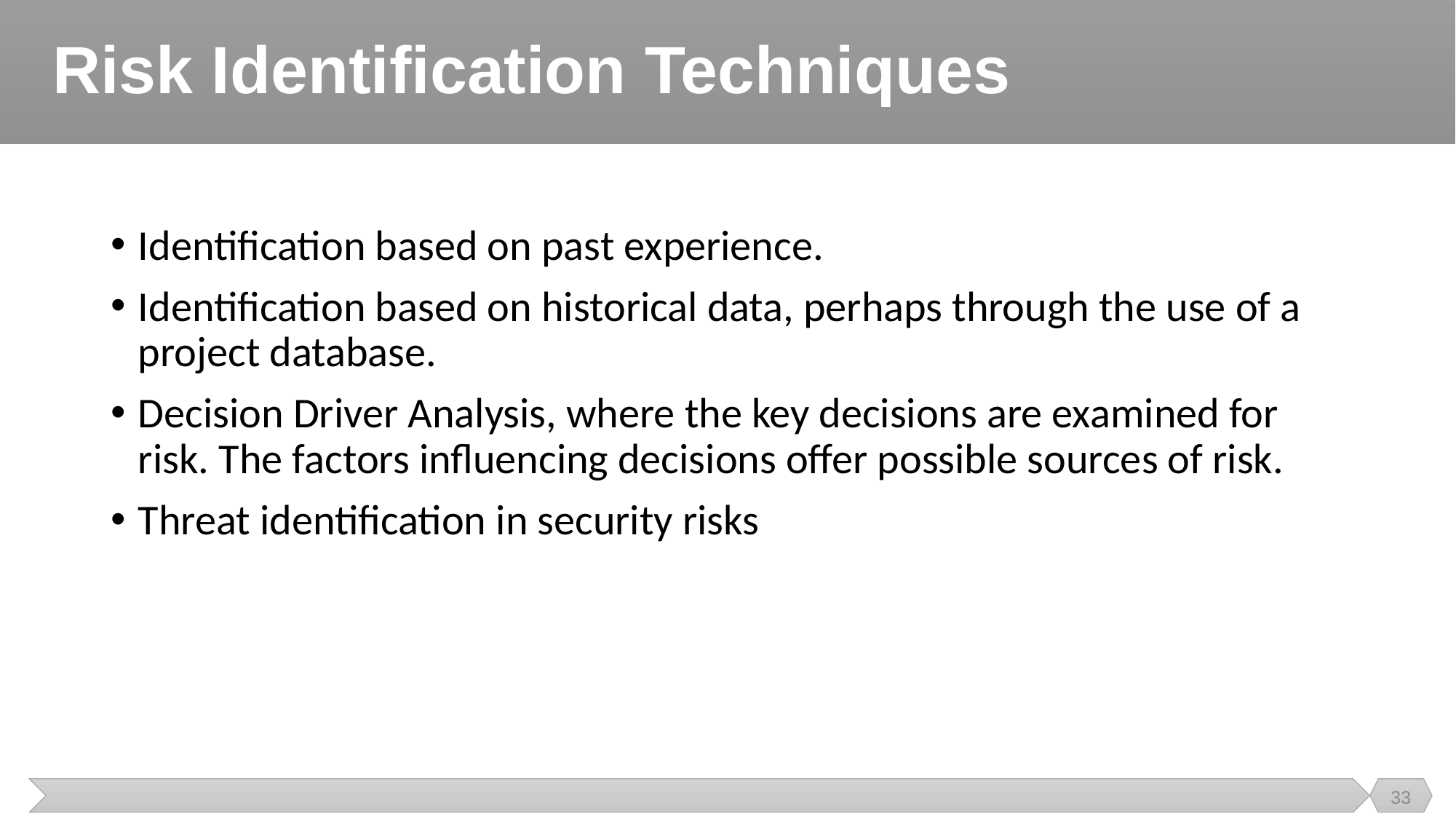

# Risk Identification Techniques
Identification based on past experience.
Identification based on historical data, perhaps through the use of a project database.
Decision Driver Analysis, where the key decisions are examined for risk. The factors influencing decisions offer possible sources of risk.
Threat identification in security risks
33